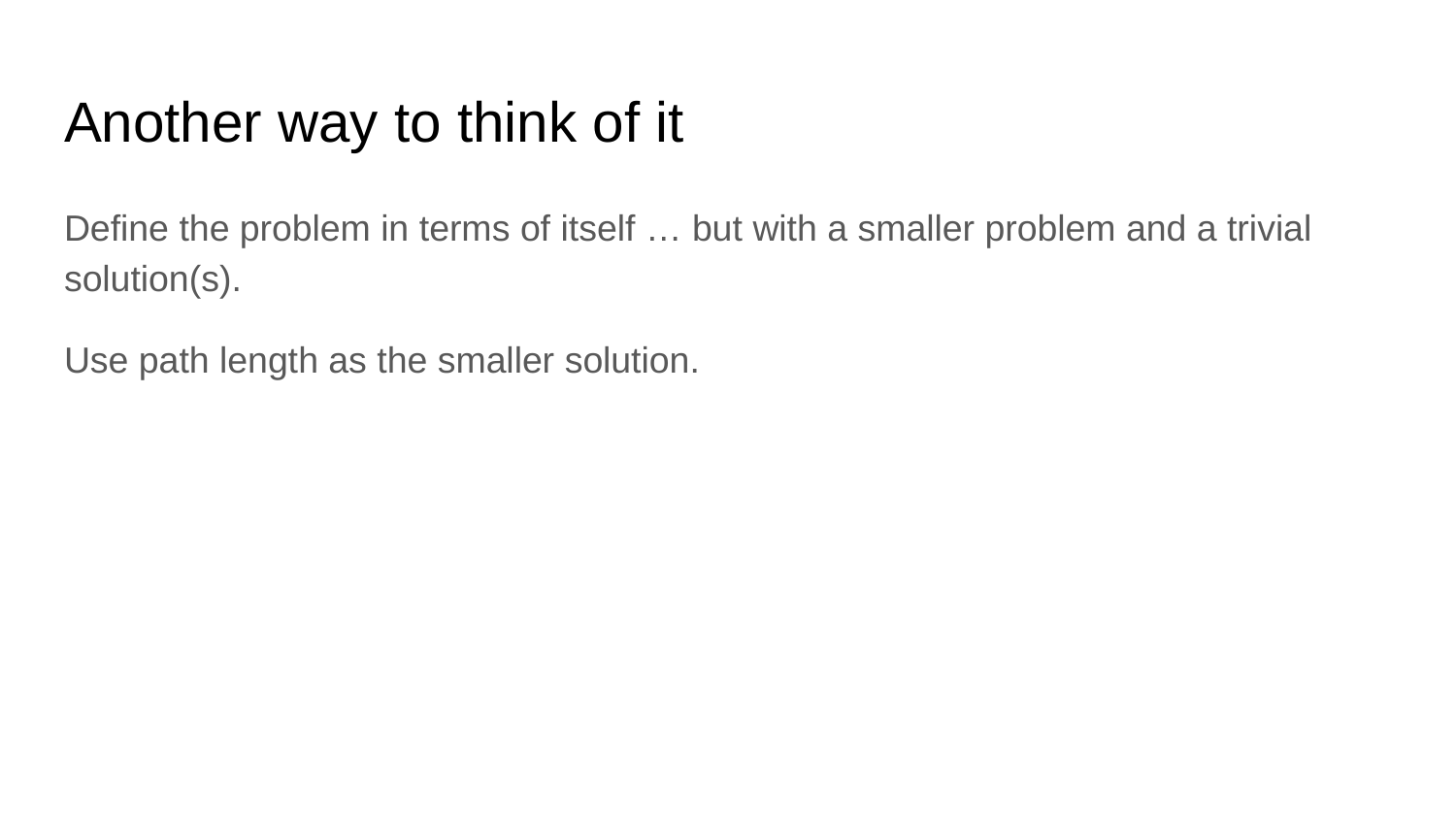

# Another way to think of it
Define the problem in terms of itself … but with a smaller problem and a trivial solution(s).
Use path length as the smaller solution.